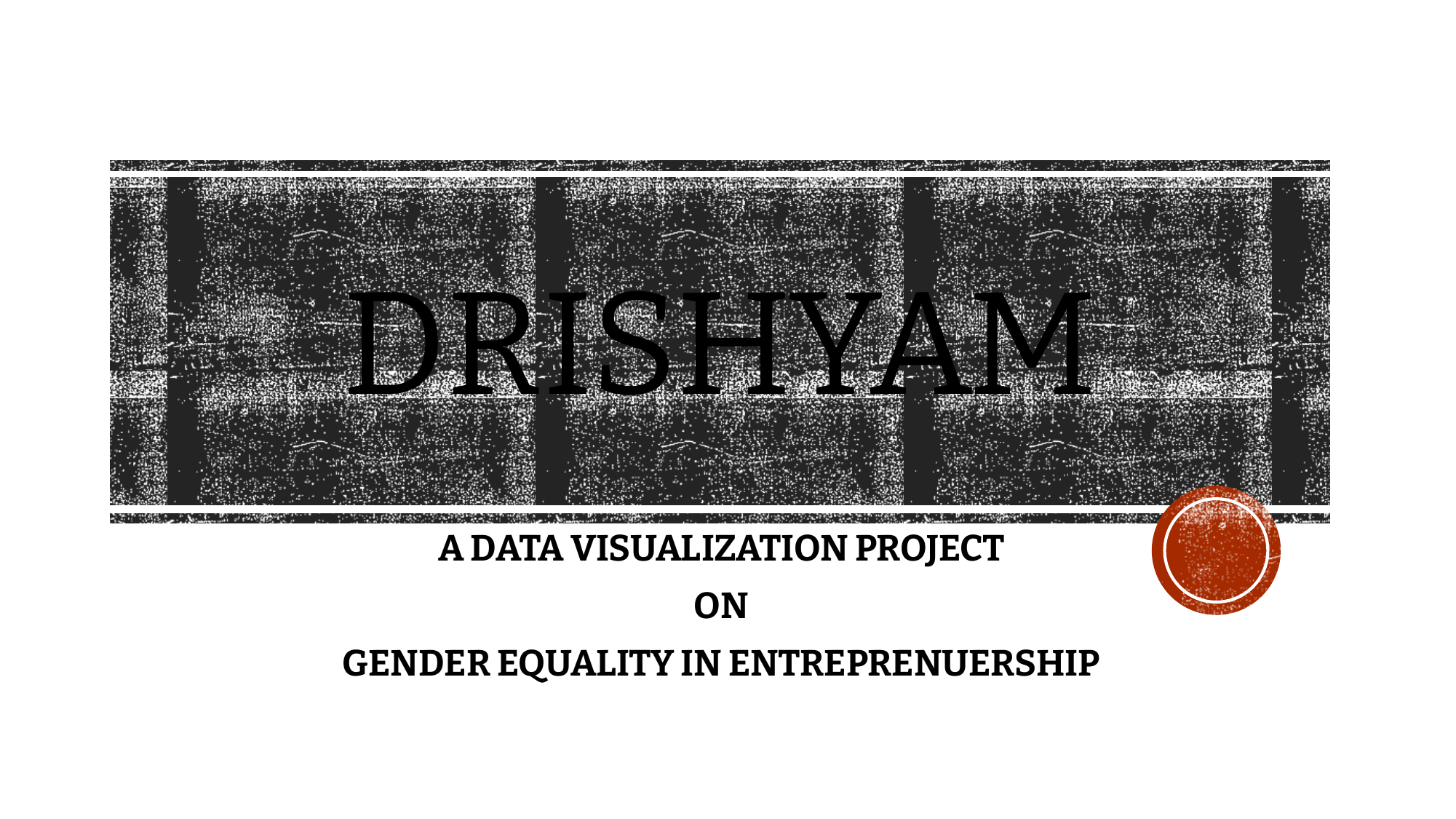

# DRISHYAM
A DATA VISUALIZATION PROJECT
ON
GENDER EQUALITY IN ENTREPRENUERSHIP